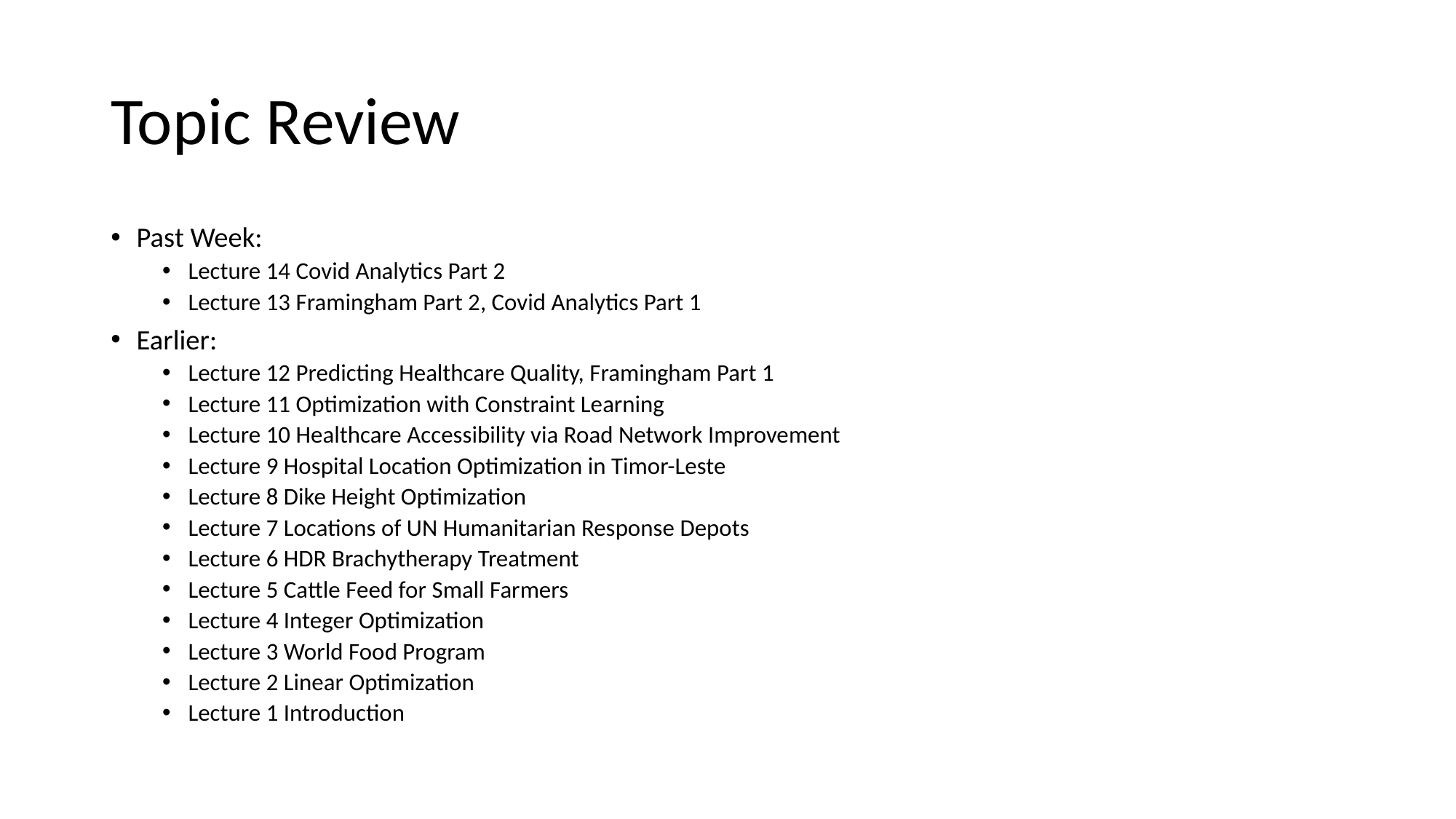

# Topic Review
Past Week:
Lecture 14 Covid Analytics Part 2
Lecture 13 Framingham Part 2, Covid Analytics Part 1
Earlier:
Lecture 12 Predicting Healthcare Quality, Framingham Part 1
Lecture 11 Optimization with Constraint Learning
Lecture 10 Healthcare Accessibility via Road Network Improvement
Lecture 9 Hospital Location Optimization in Timor-Leste
Lecture 8 Dike Height Optimization
Lecture 7 Locations of UN Humanitarian Response Depots
Lecture 6 HDR Brachytherapy Treatment
Lecture 5 Cattle Feed for Small Farmers
Lecture 4 Integer Optimization
Lecture 3 World Food Program
Lecture 2 Linear Optimization
Lecture 1 Introduction